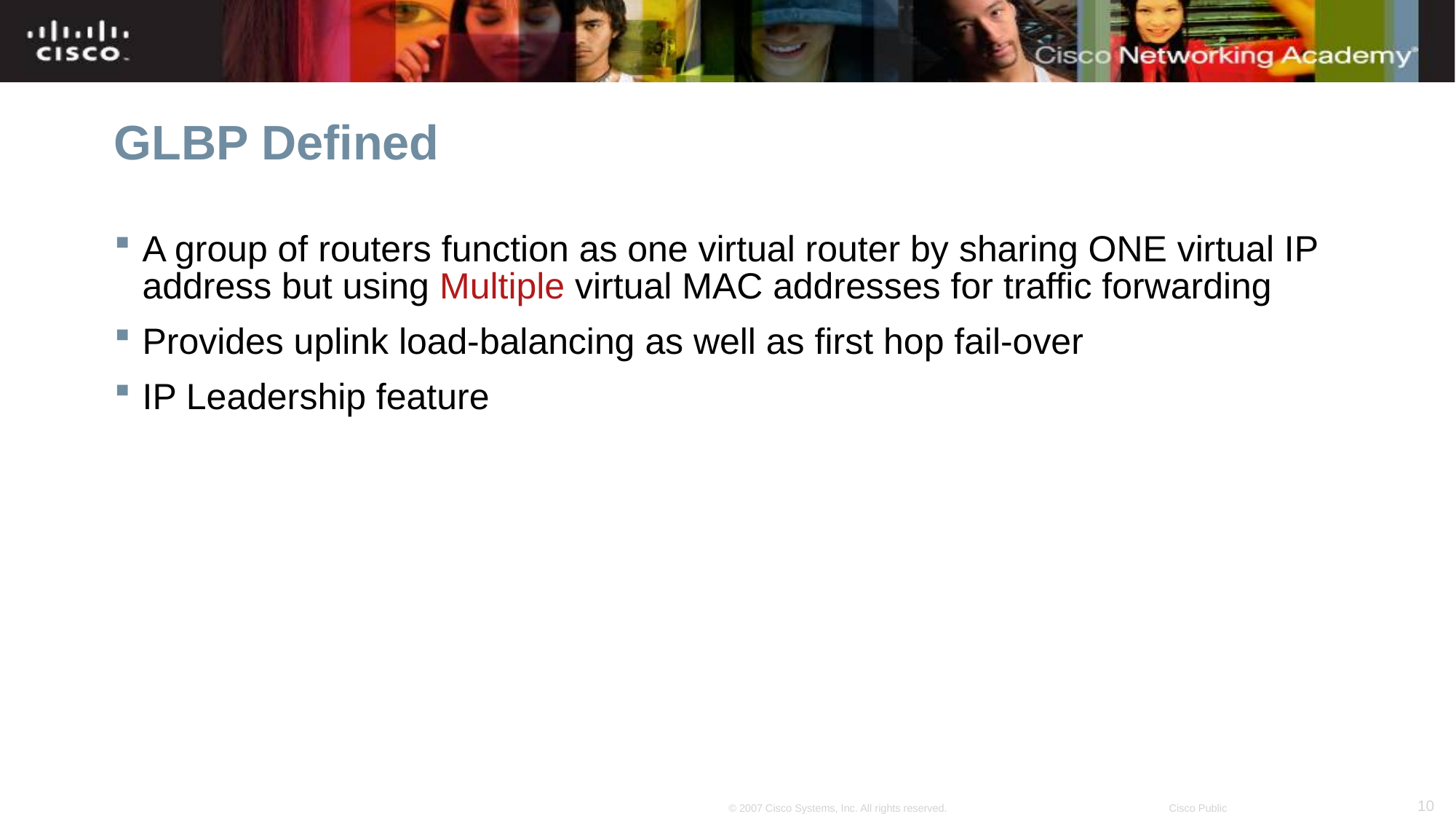

# GLBP Defined
A group of routers function as one virtual router by sharing ONE virtual IP address but using Multiple virtual MAC addresses for traffic forwarding
Provides uplink load-balancing as well as first hop fail-over
IP Leadership feature